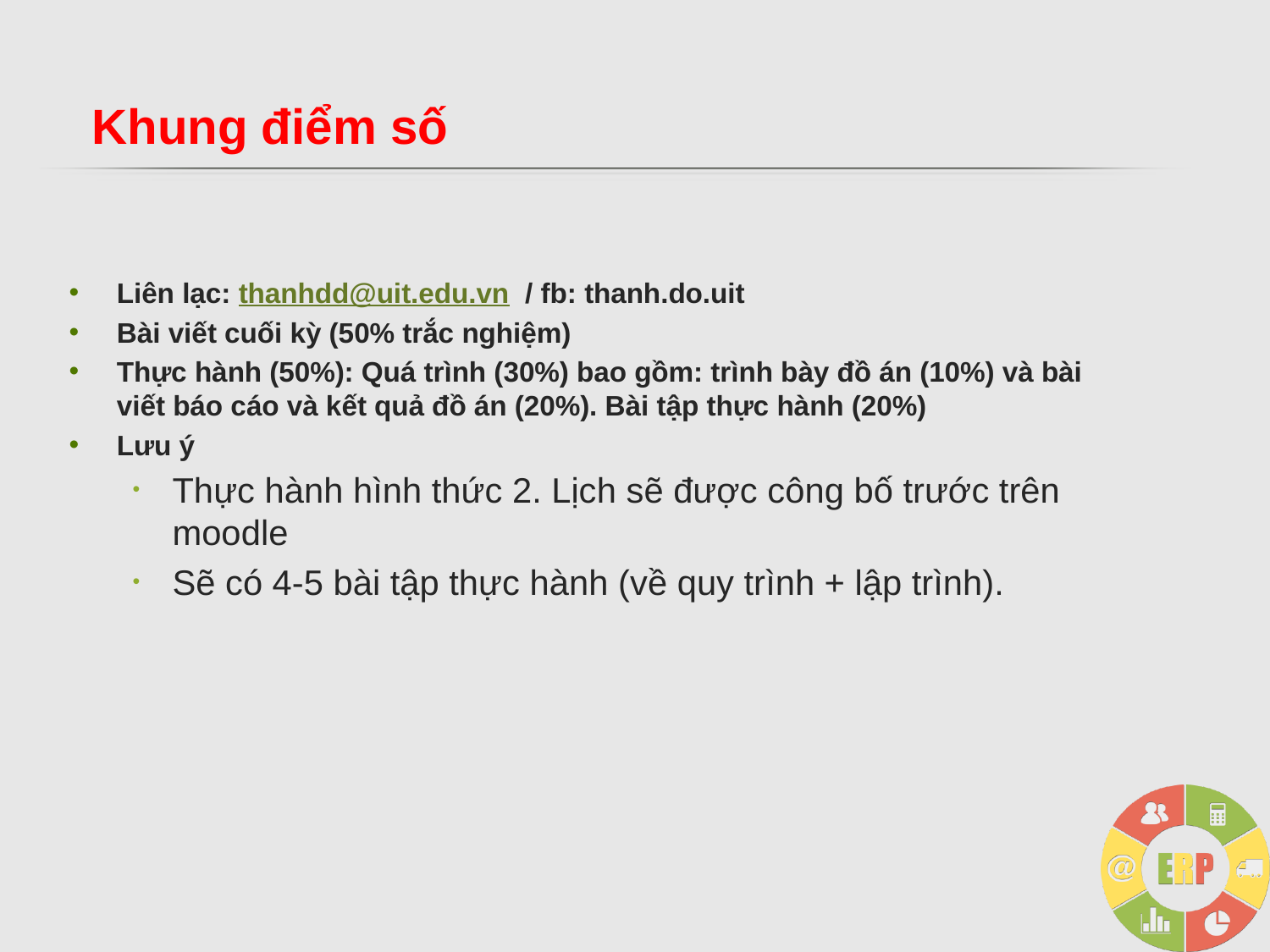

# Khung điểm số
Liên lạc: thanhdd@uit.edu.vn  / fb: thanh.do.uit
Bài viết cuối kỳ (50% trắc nghiệm)
Thực hành (50%): Quá trình (30%) bao gồm: trình bày đồ án (10%) và bài viết báo cáo và kết quả đồ án (20%). Bài tập thực hành (20%)
Lưu ý
Thực hành hình thức 2. Lịch sẽ được công bố trước trên moodle
Sẽ có 4-5 bài tập thực hành (về quy trình + lập trình).